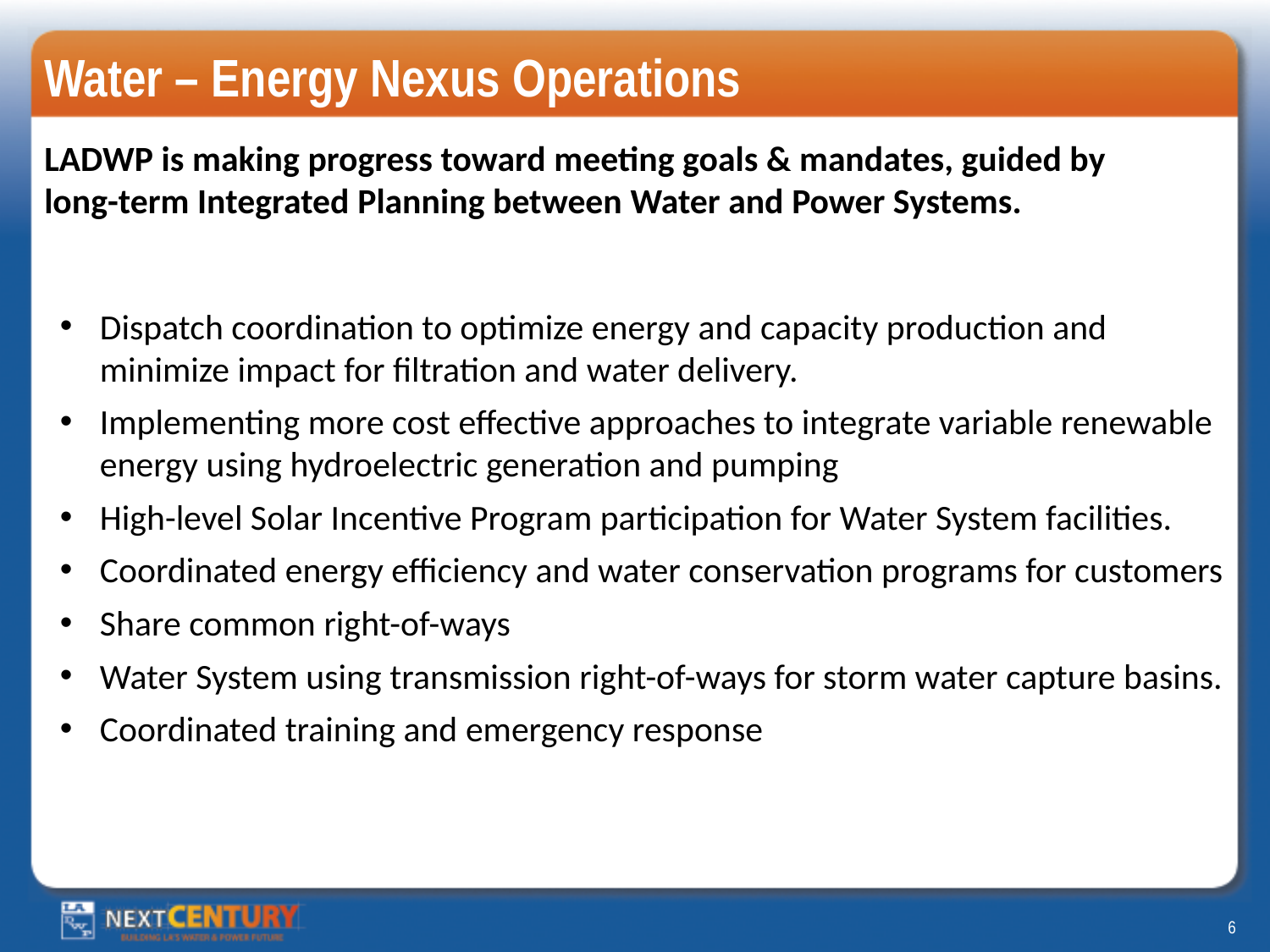

# Water – Energy Nexus Operations
LADWP is making progress toward meeting goals & mandates, guided by long-term Integrated Planning between Water and Power Systems.

Dispatch coordination to optimize energy and capacity production and minimize impact for filtration and water delivery.
Implementing more cost effective approaches to integrate variable renewable energy using hydroelectric generation and pumping
High-level Solar Incentive Program participation for Water System facilities.
Coordinated energy efficiency and water conservation programs for customers
Share common right-of-ways
Water System using transmission right-of-ways for storm water capture basins.
Coordinated training and emergency response

6